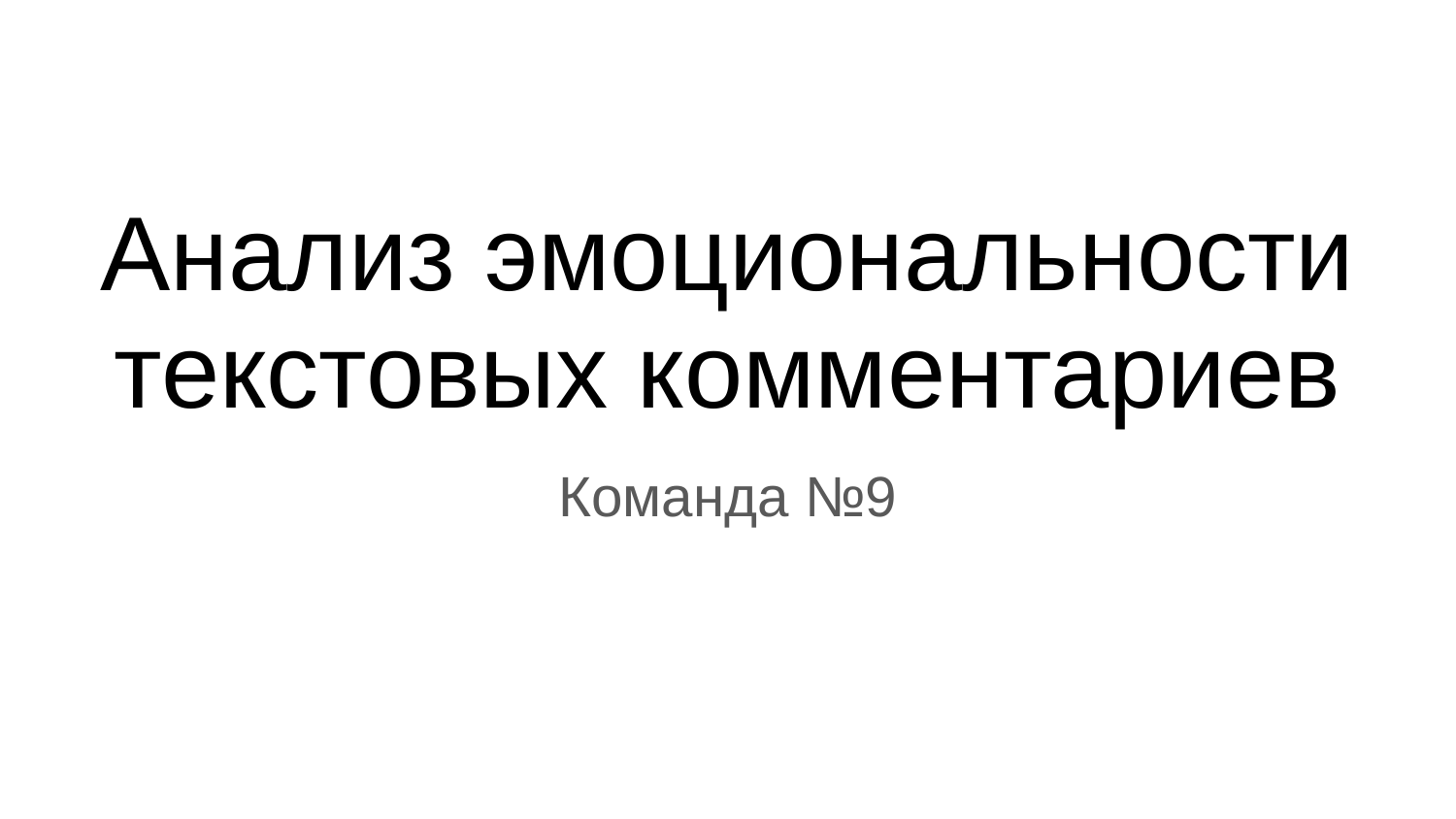

# Анализ эмоциональности текстовых комментариев
Команда №9